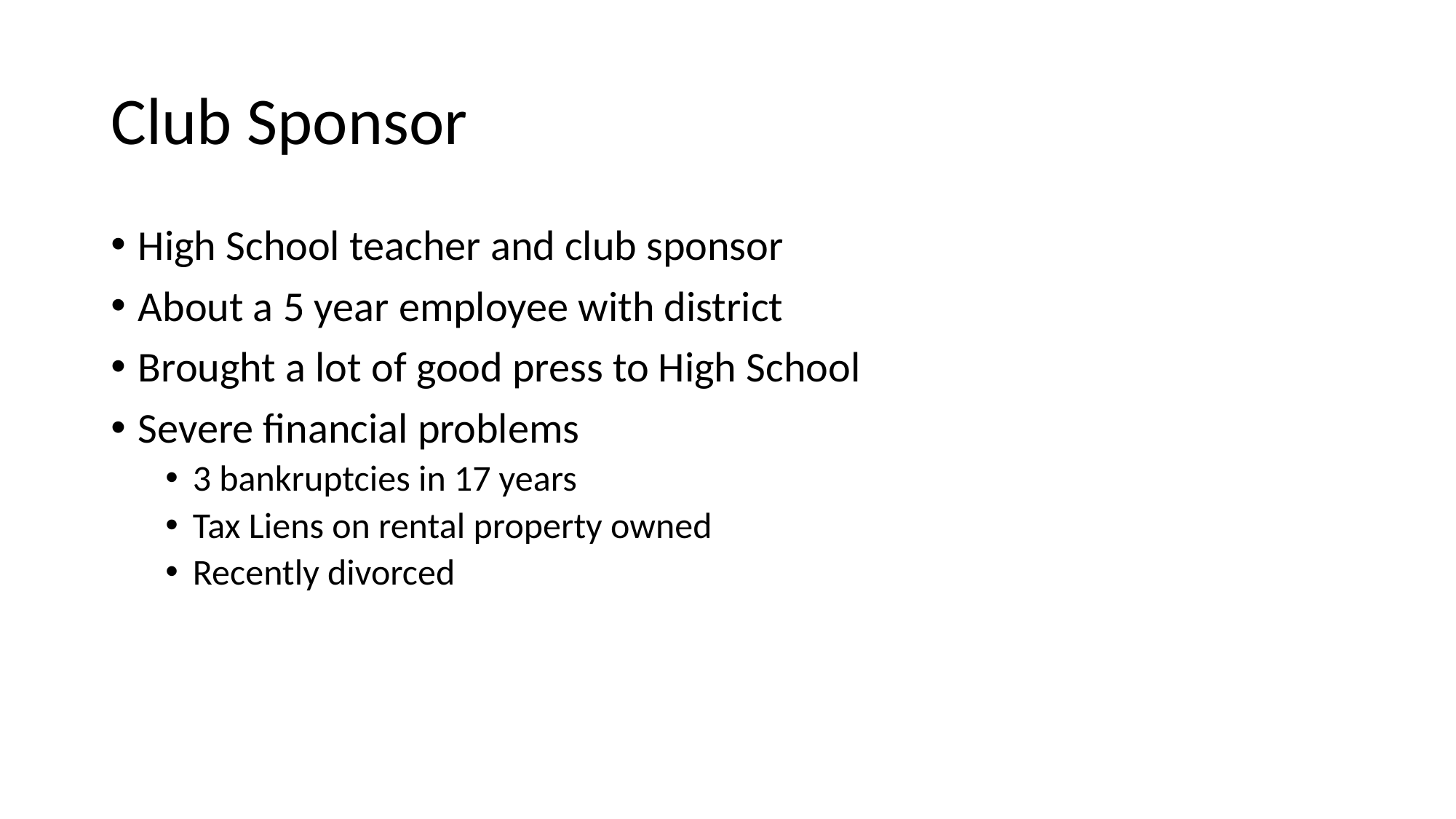

# Club Sponsor
High School teacher and club sponsor
About a 5 year employee with district
Brought a lot of good press to High School
Severe financial problems
3 bankruptcies in 17 years
Tax Liens on rental property owned
Recently divorced